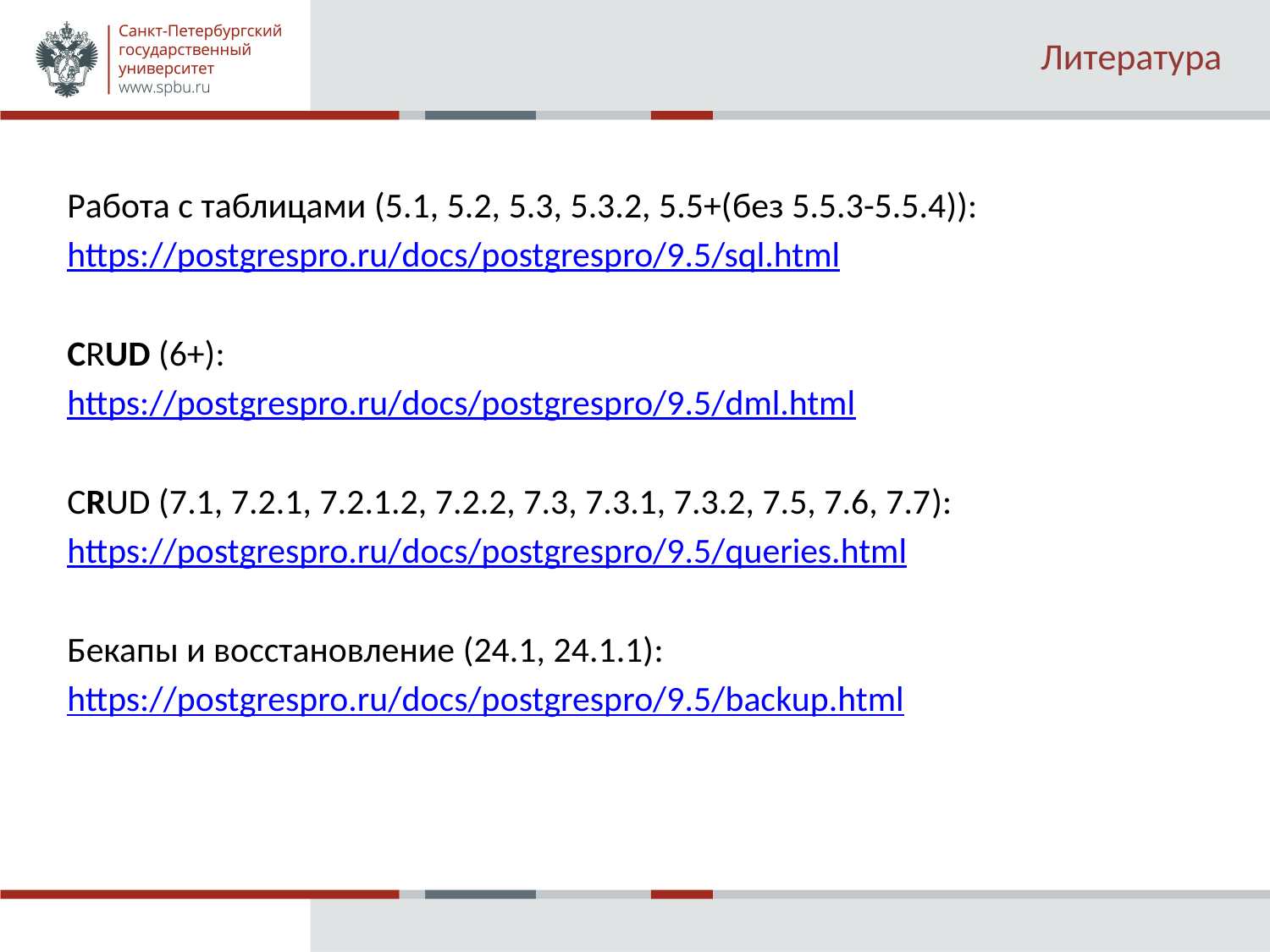

# Литература
Работа с таблицами (5.1, 5.2, 5.3, 5.3.2, 5.5+(без 5.5.3-5.5.4)):
https://postgrespro.ru/docs/postgrespro/9.5/sql.html

CRUD (6+):
https://postgrespro.ru/docs/postgrespro/9.5/dml.html

CRUD (7.1, 7.2.1, 7.2.1.2, 7.2.2, 7.3, 7.3.1, 7.3.2, 7.5, 7.6, 7.7):
https://postgrespro.ru/docs/postgrespro/9.5/queries.html

Бекапы и восстановление (24.1, 24.1.1):
https://postgrespro.ru/docs/postgrespro/9.5/backup.html
22